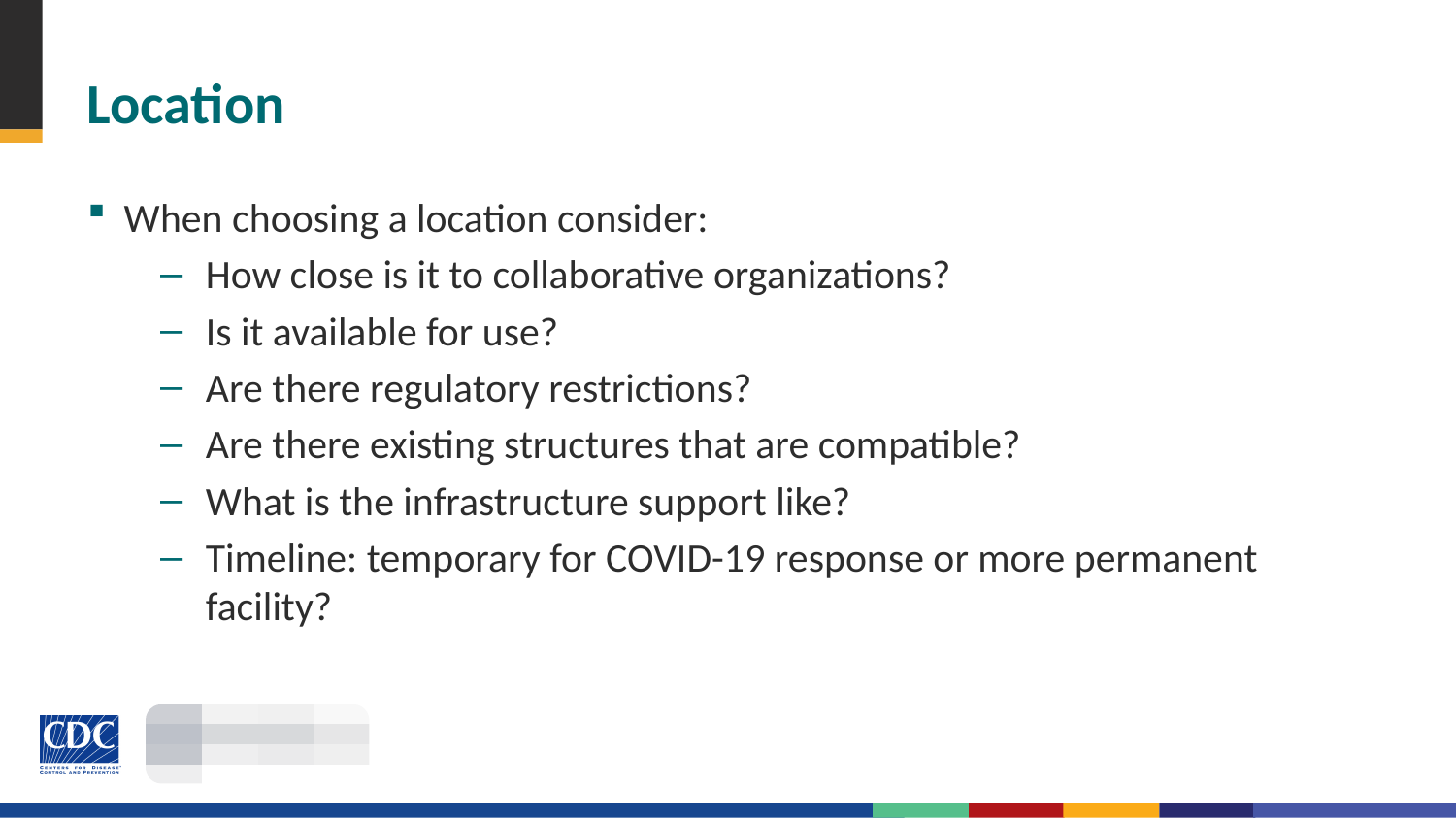

# Location
When choosing a location consider:
How close is it to collaborative organizations?
Is it available for use?
Are there regulatory restrictions?
Are there existing structures that are compatible?
What is the infrastructure support like?
Timeline: temporary for COVID-19 response or more permanent facility?